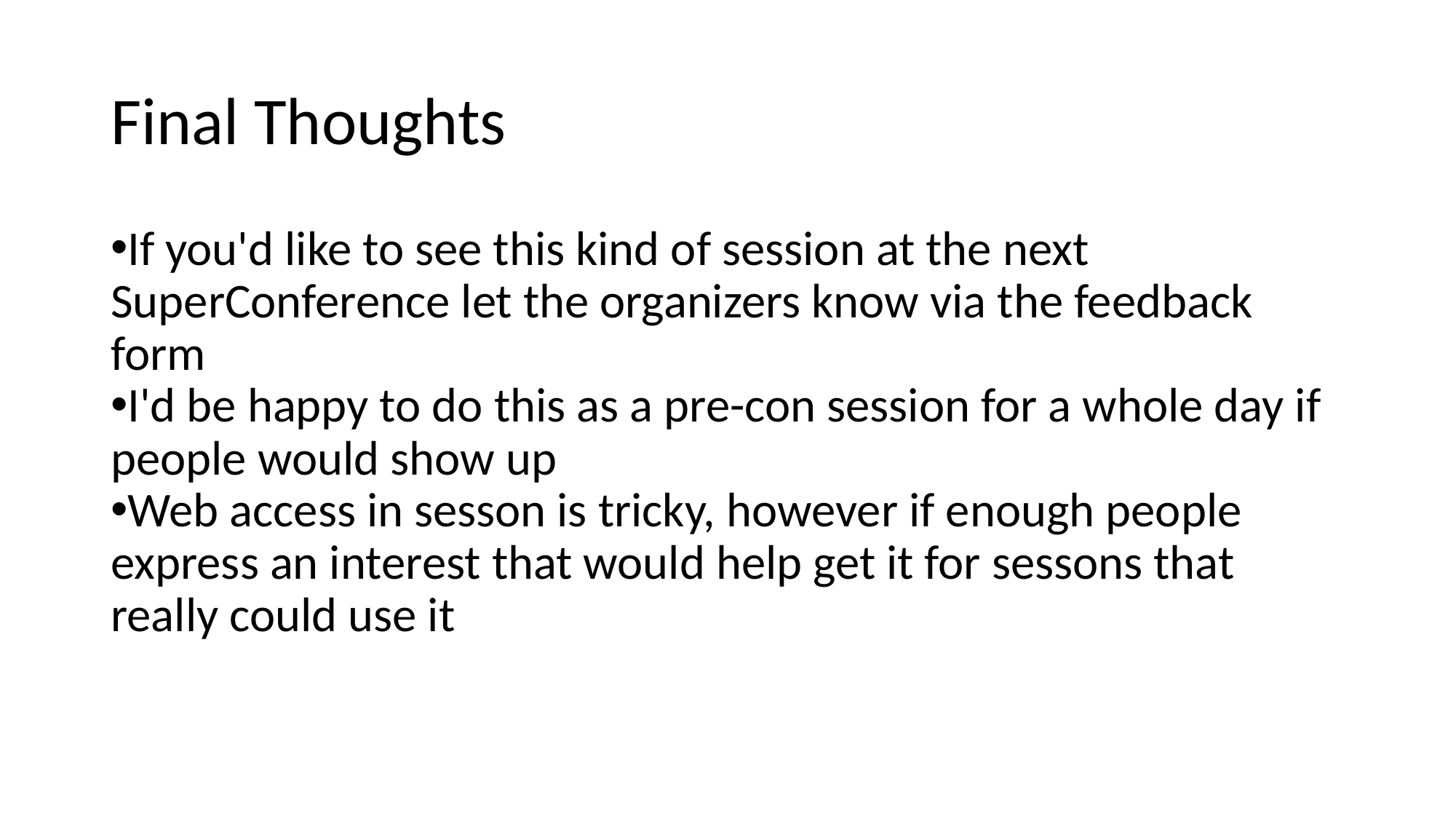

Final Thoughts
If you'd like to see this kind of session at the next SuperConference let the organizers know via the feedback form
I'd be happy to do this as a pre-con session for a whole day if people would show up
Web access in sesson is tricky, however if enough people express an interest that would help get it for sessons that really could use it